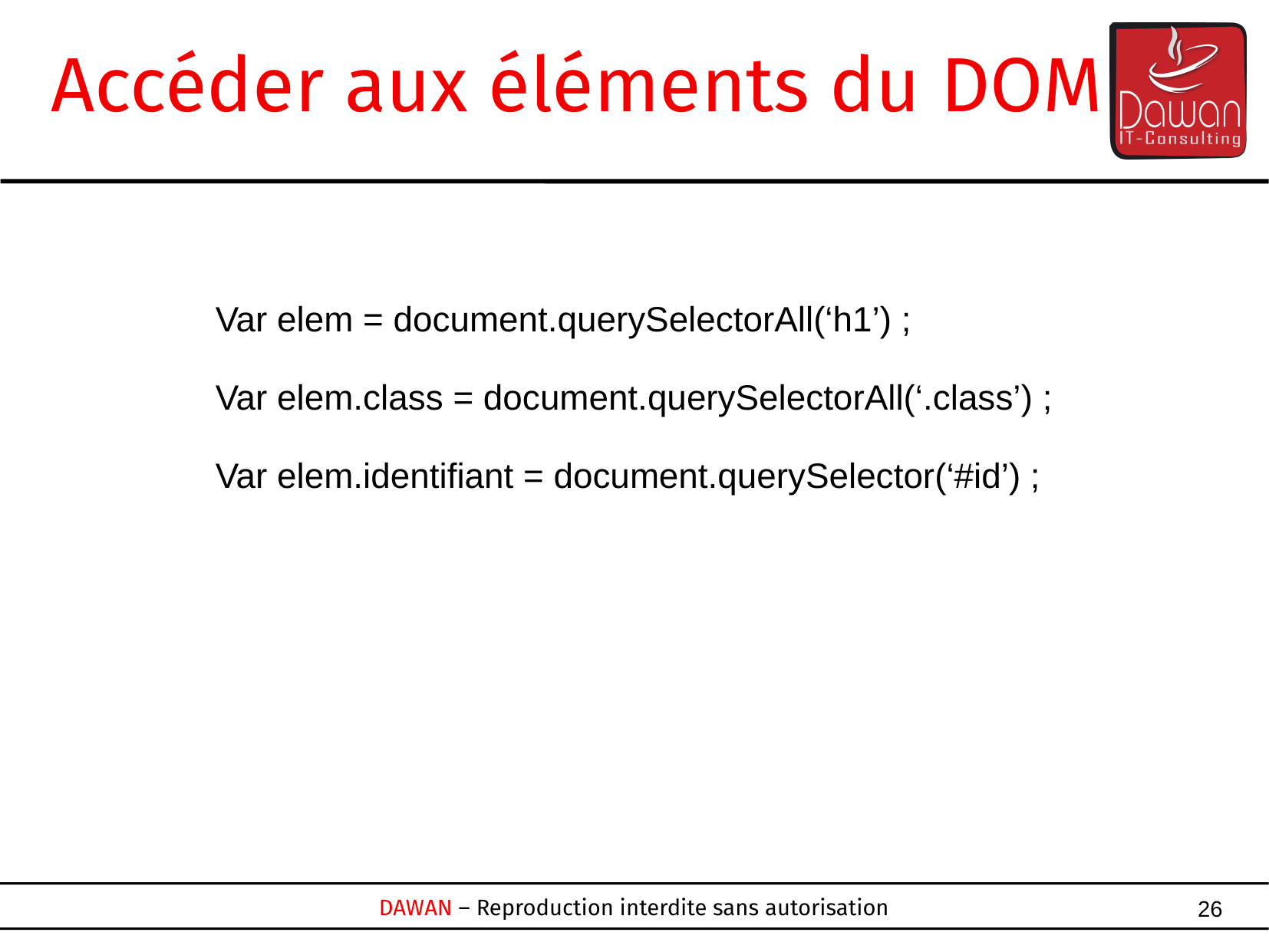

Accéder aux éléments du DOM
Var elem = document.querySelectorAll(‘h1’) ;

Var elem.class = document.querySelectorAll(‘.class’) ;

Var elem.identifiant = document.querySelector(‘#id’) ;
26